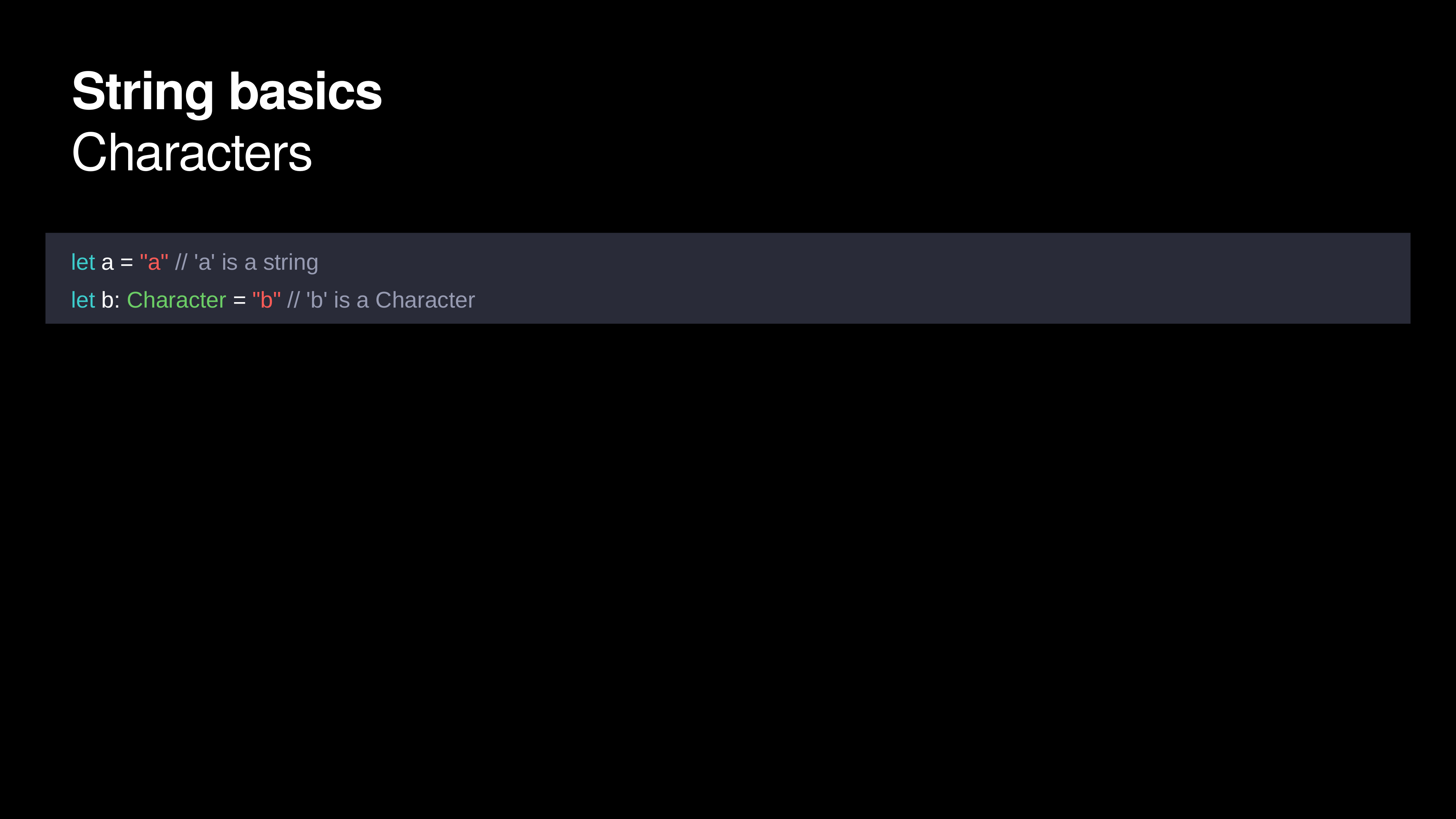

# String basics
Characters

let a = "a" // 'a' is a string
let b: Character = "b" // 'b' is a Character